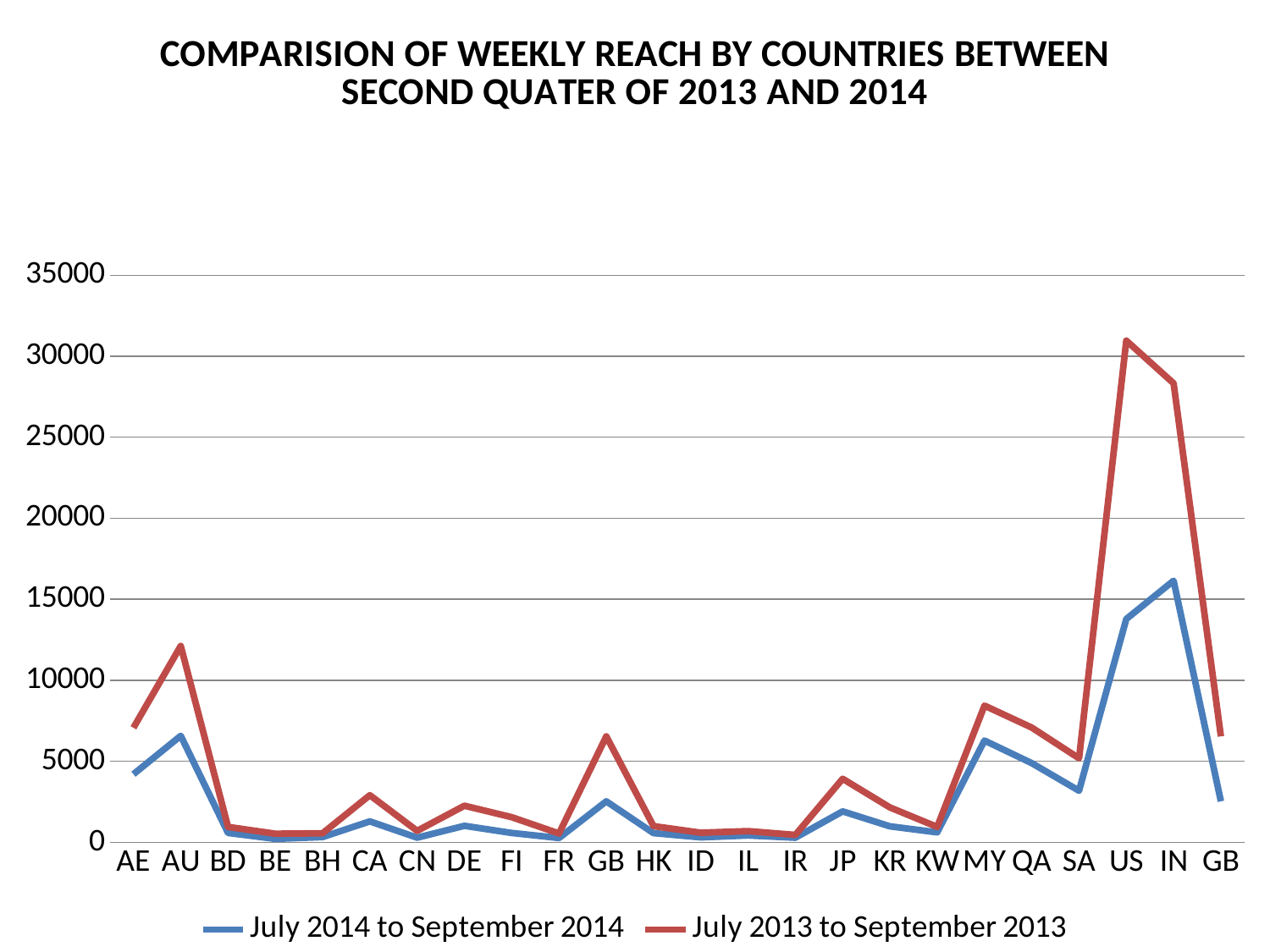

### Chart: COMPARISION OF WEEKLY REACH BY COUNTRIES BETWEEN SECOND QUATER OF 2013 AND 2014

| Category | July 2014 to September 2014 | July 2013 to September 2013 |
|---|---|---|
| AE | 4209.0 | 2864.0 |
| AU | 6577.0 | 5544.0 |
| BD | 581.0 | 374.0 |
| BE | 218.0 | 318.0 |
| BH | 329.0 | 233.0 |
| CA | 1298.0 | 1615.0 |
| CN | 291.0 | 421.0 |
| DE | 1023.0 | 1238.0 |
| FI | 580.0 | 975.0 |
| FR | 270.0 | 279.0 |
| GB | 2533.0 | 4009.0 |
| HK | 571.0 | 432.0 |
| ID | 309.0 | 289.0 |
| IL | 426.0 | 269.0 |
| IR | 288.0 | 173.0 |
| JP | 1913.0 | 2012.0 |
| KR | 991.0 | 1165.0 |
| KW | 617.0 | 338.0 |
| MY | 6283.0 | 2157.0 |
| QA | 4889.0 | 2195.0 |
| SA | 3187.0 | 2001.0 |
| US | 13784.0 | 17182.0 |
| IN | 16147.0 | 12183.0 |
| GB | 2533.0 | 4009.0 |
#